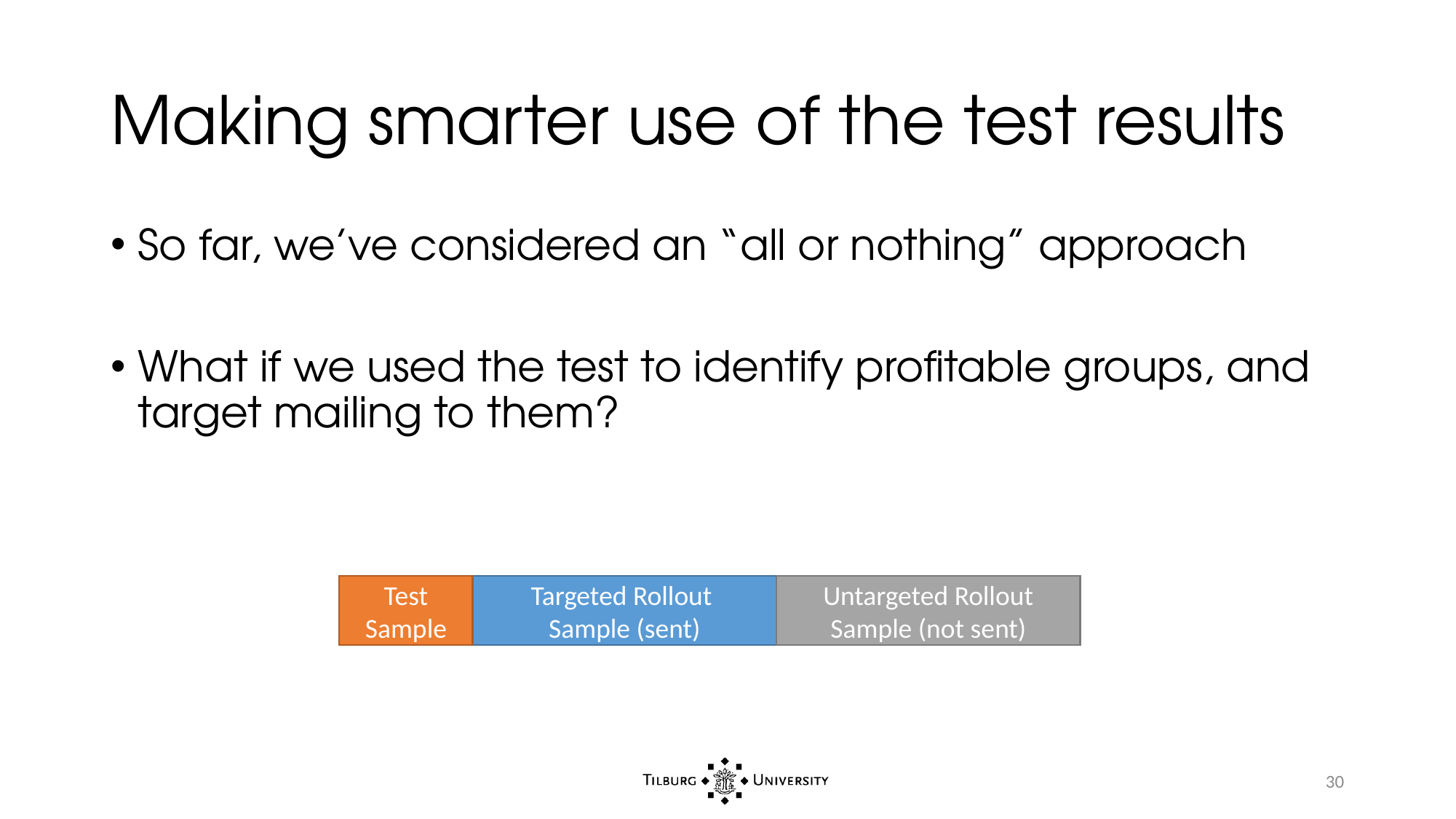

# Making smarter use of the test results
So far, we’ve considered an “all or nothing” approach

What if we used the test to identify profitable groups, and target mailing to them?

Test
Sample
Targeted Rollout
Sample (sent)
Untargeted Rollout
Sample (not sent)
30